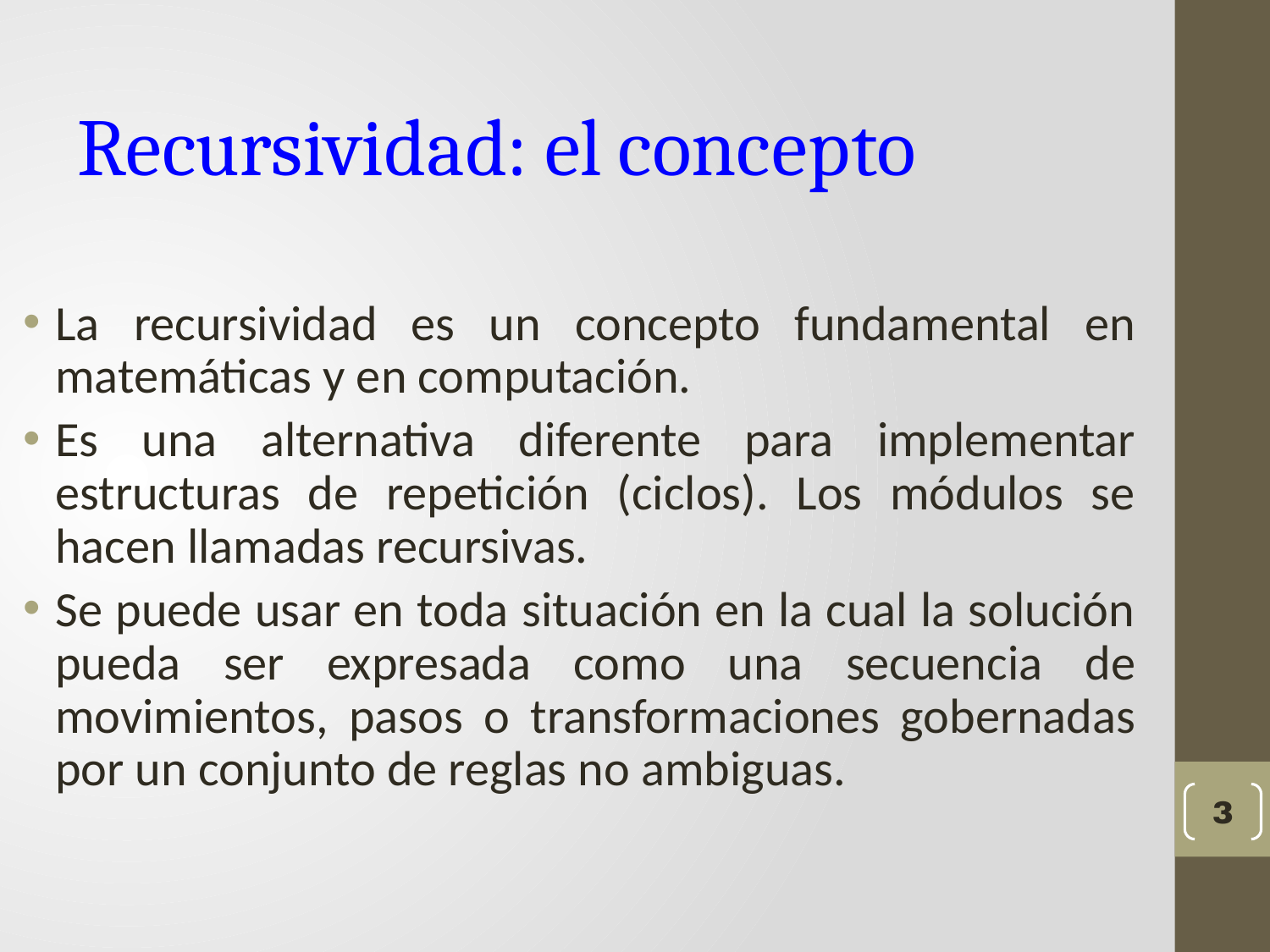

# Recursividad: el concepto

La recursividad es un concepto fundamental en matemáticas y en computación.
Es una alternativa diferente para implementar estructuras de repetición (ciclos). Los módulos se hacen llamadas recursivas.
Se puede usar en toda situación en la cual la solución pueda ser expresada como una secuencia de movimientos, pasos o transformaciones gobernadas por un conjunto de reglas no ambiguas.
3